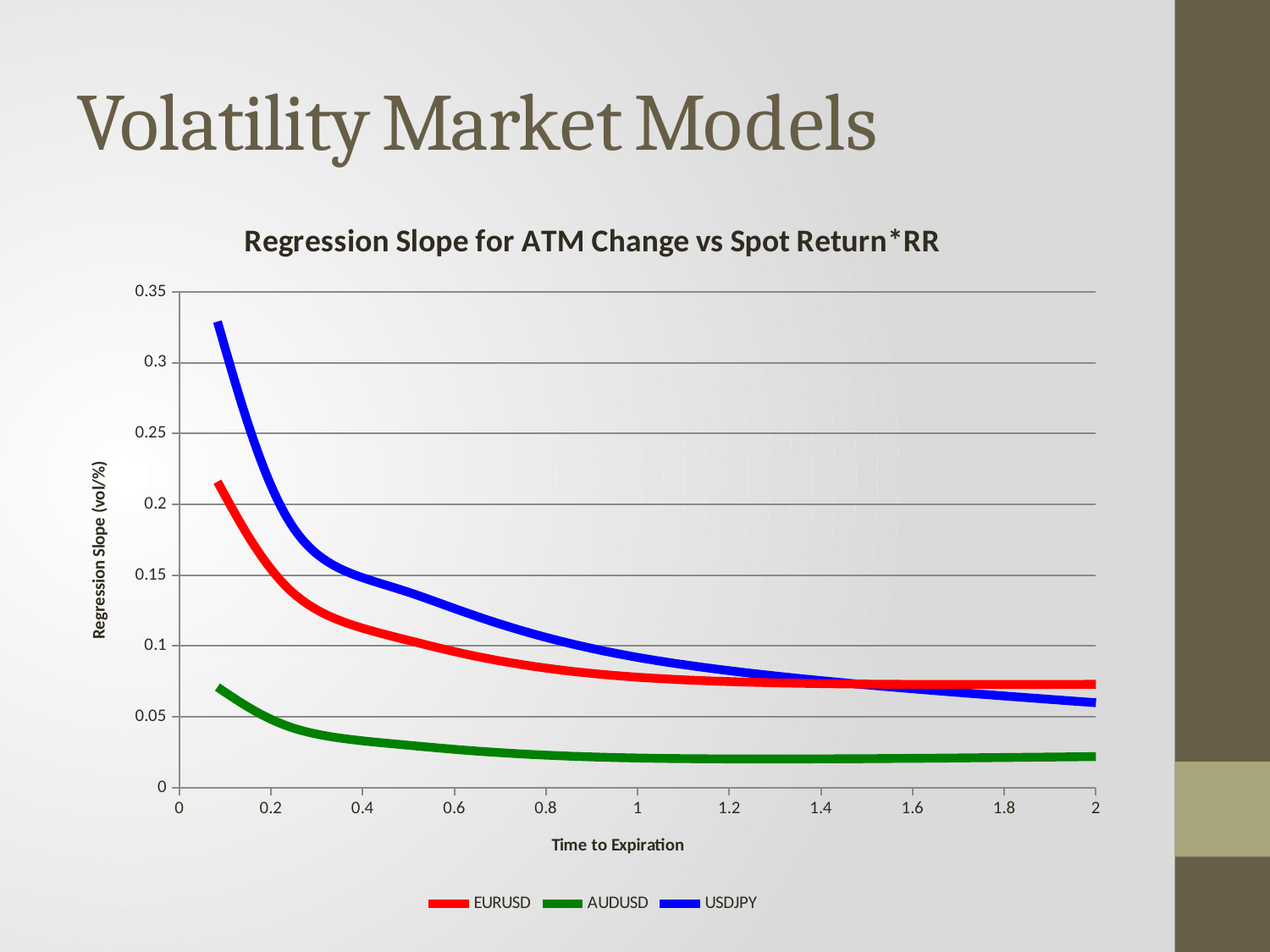

# Volatility Market Models

### Chart: Regression Slope for ATM Change vs Spot Return*RR

| Category | EURUSD | AUDUSD | USDJPY |
|---|---|---|---|